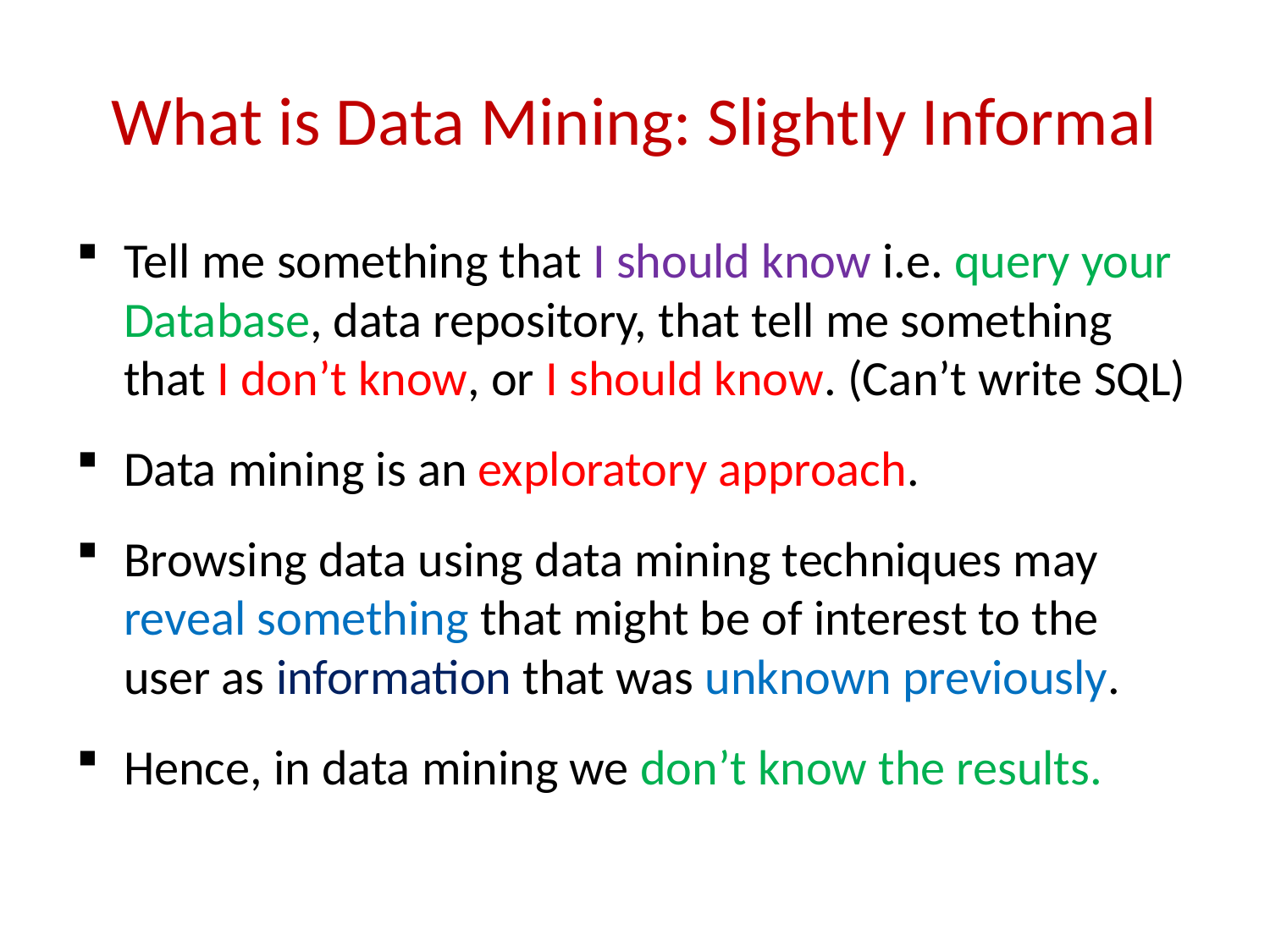

# What is Data Mining: Slightly Informal
Tell me something that I should know i.e. query your Database, data repository, that tell me something that I don’t know, or I should know. (Can’t write SQL)
Data mining is an exploratory approach.
Browsing data using data mining techniques may reveal something that might be of interest to the user as information that was unknown previously.
Hence, in data mining we don’t know the results.